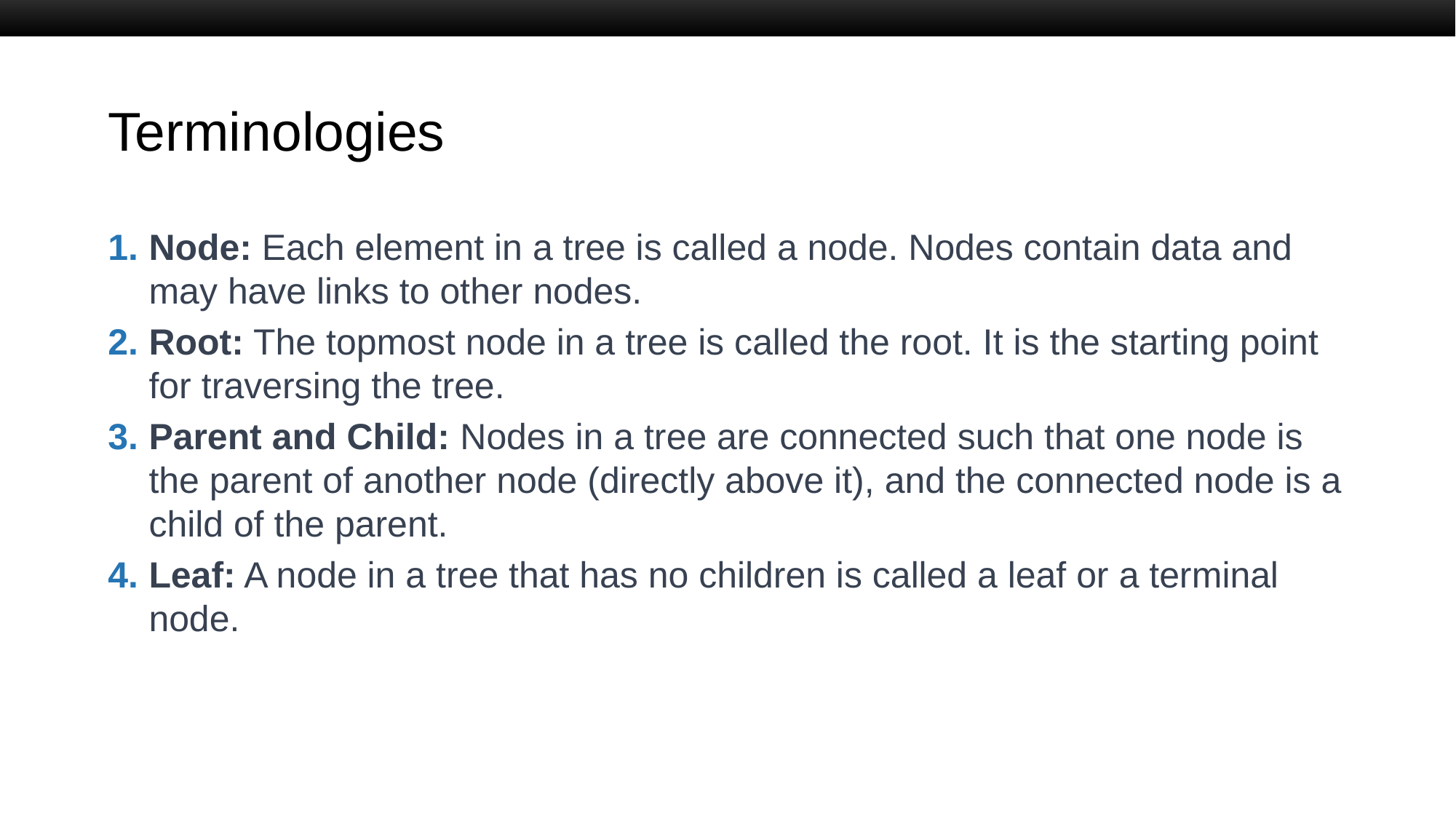

# Terminologies
Node: Each element in a tree is called a node. Nodes contain data and may have links to other nodes.
Root: The topmost node in a tree is called the root. It is the starting point for traversing the tree.
Parent and Child: Nodes in a tree are connected such that one node is the parent of another node (directly above it), and the connected node is a child of the parent.
Leaf: A node in a tree that has no children is called a leaf or a terminal node.